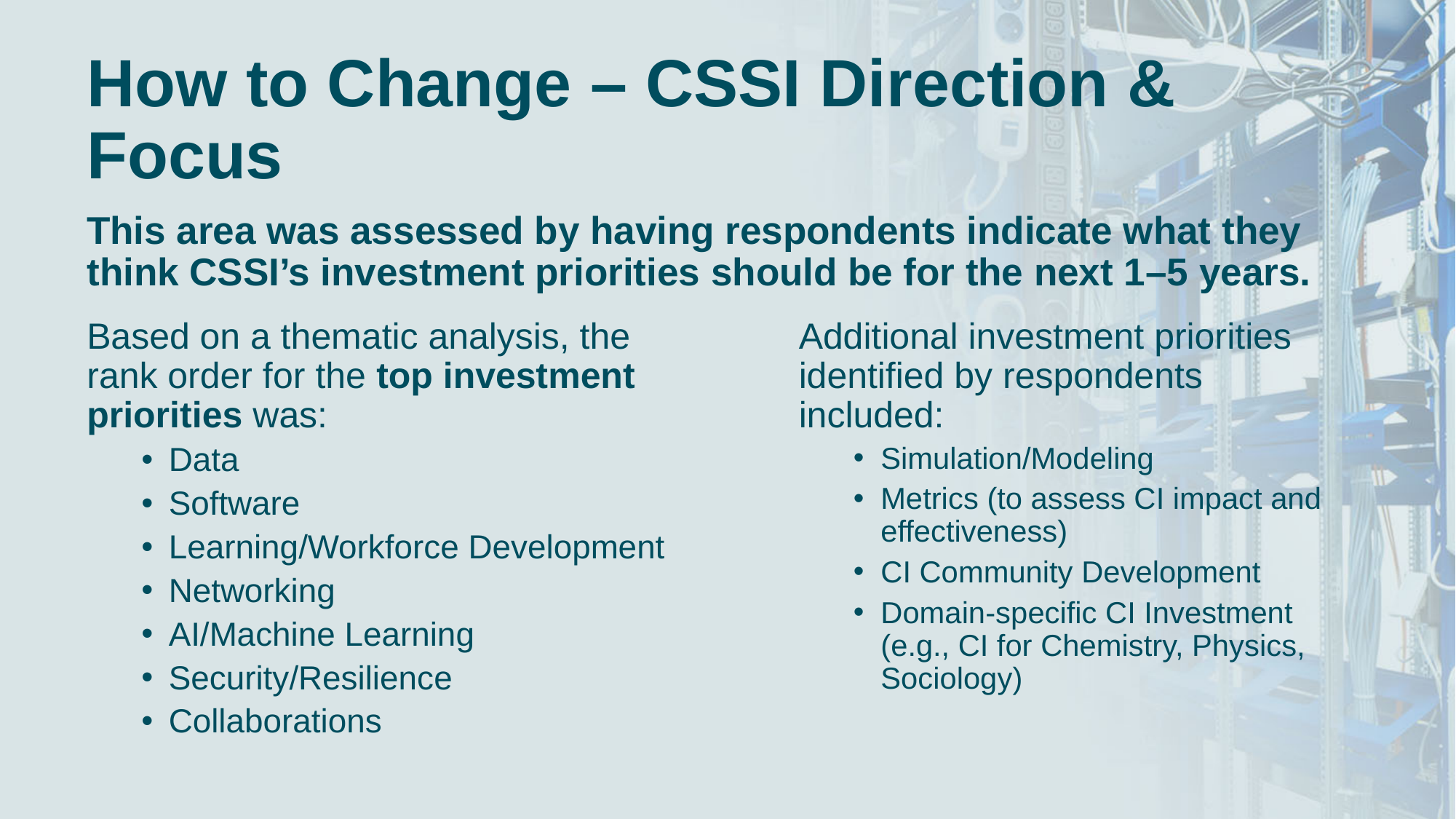

# How to Change – CSSI Direction & Focus
This area was assessed by having respondents indicate what they think CSSI’s investment priorities should be for the next 1–5 years.
Based on a thematic analysis, the rank order for the top investment priorities was:
Data
Software
Learning/Workforce Development
Networking
AI/Machine Learning
Security/Resilience
Collaborations
Additional investment priorities identified by respondents included:
Simulation/Modeling
Metrics (to assess CI impact and effectiveness)
CI Community Development
Domain-specific CI Investment (e.g., CI for Chemistry, Physics, Sociology)